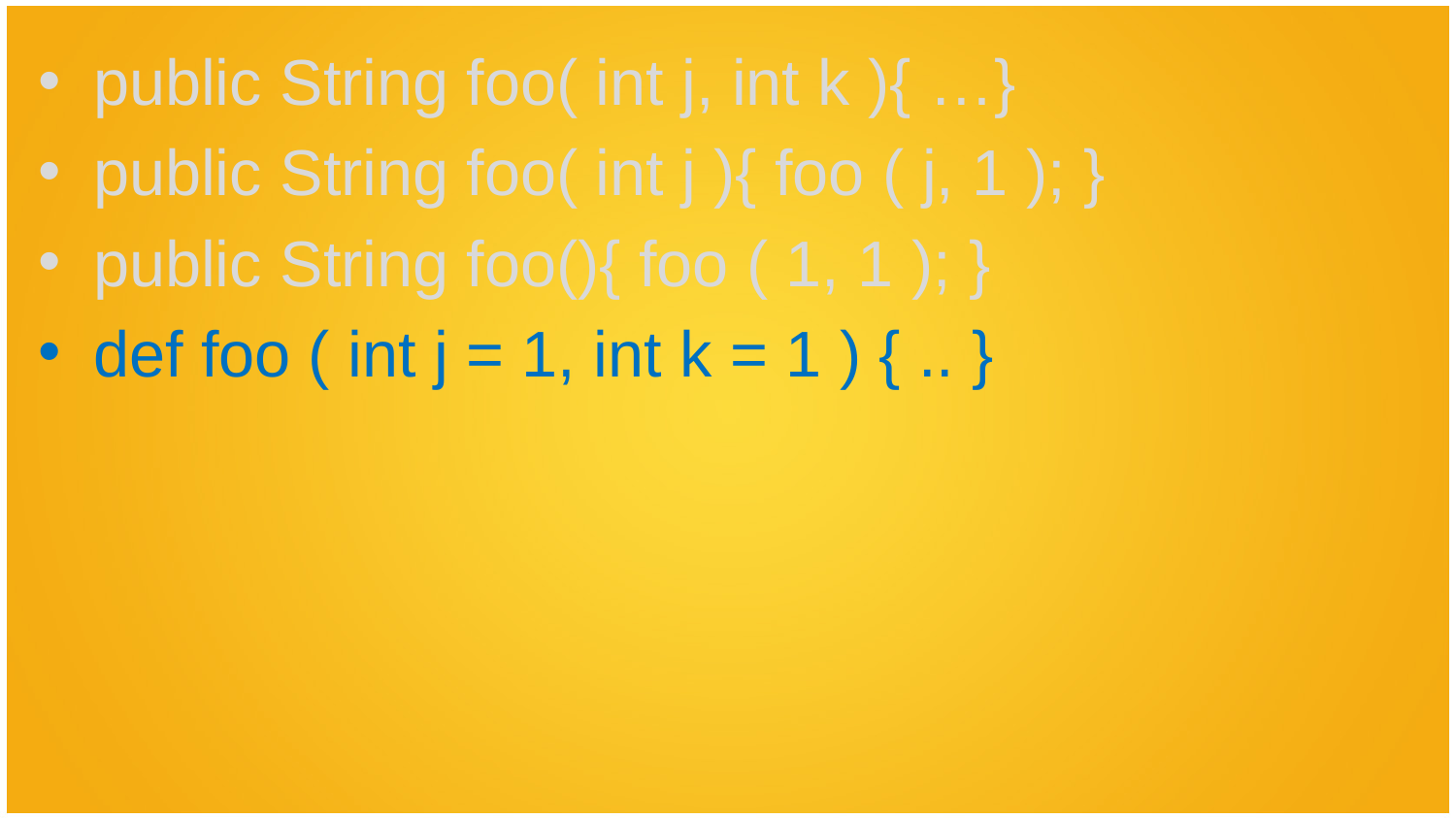

public String foo( int j, int k ){ …}
public String foo( int j ){ foo ( j, 1 ); }
public String foo(){ foo ( 1, 1 ); }
def foo ( int j = 1, int k = 1 ) { .. }